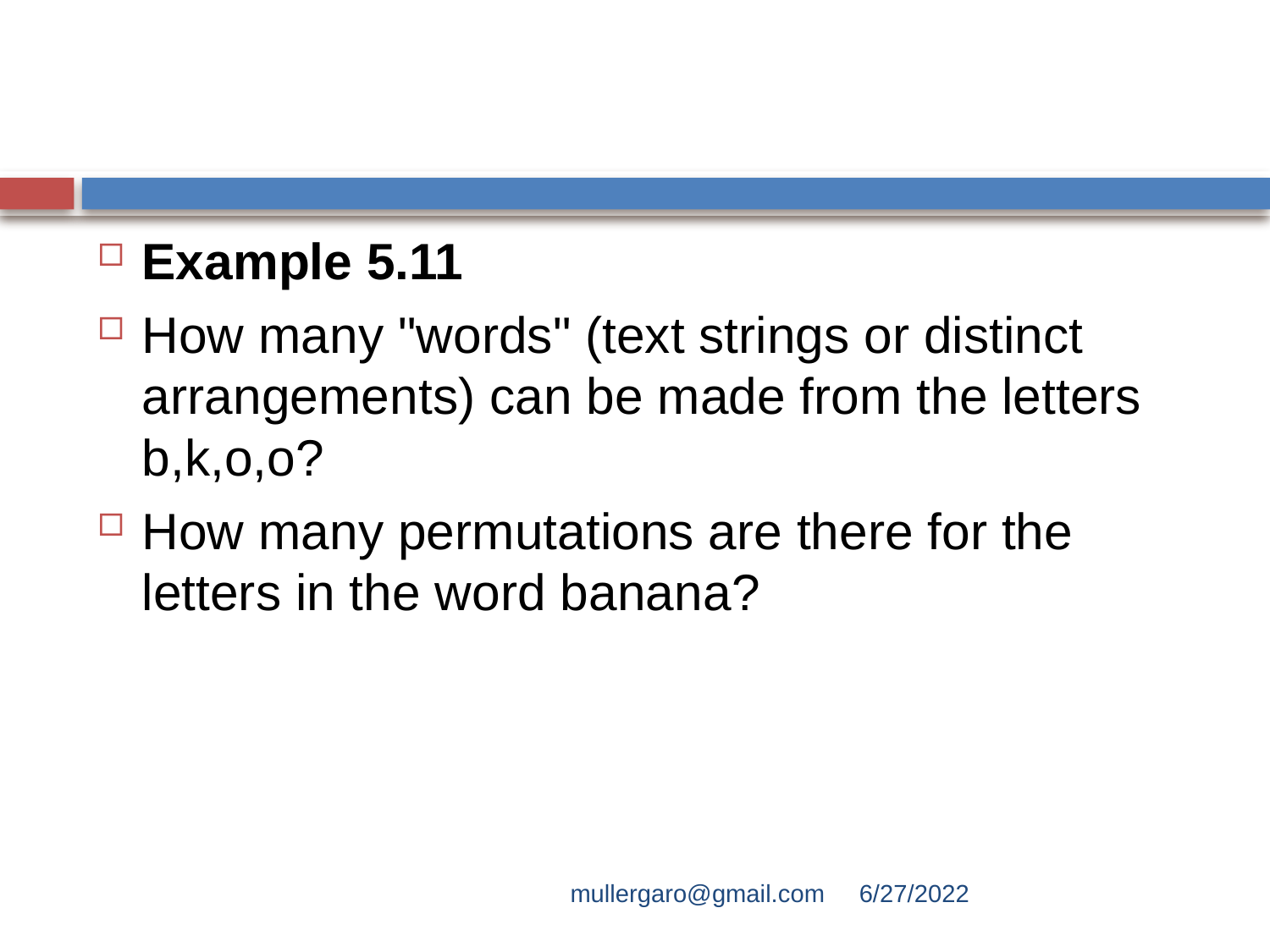

#
Example 5.11
How many "words" (text strings or distinct arrangements) can be made from the letters b,k,o,o?
How many permutations are there for the letters in the word banana?

mullergaro@gmail.com
6/27/2022